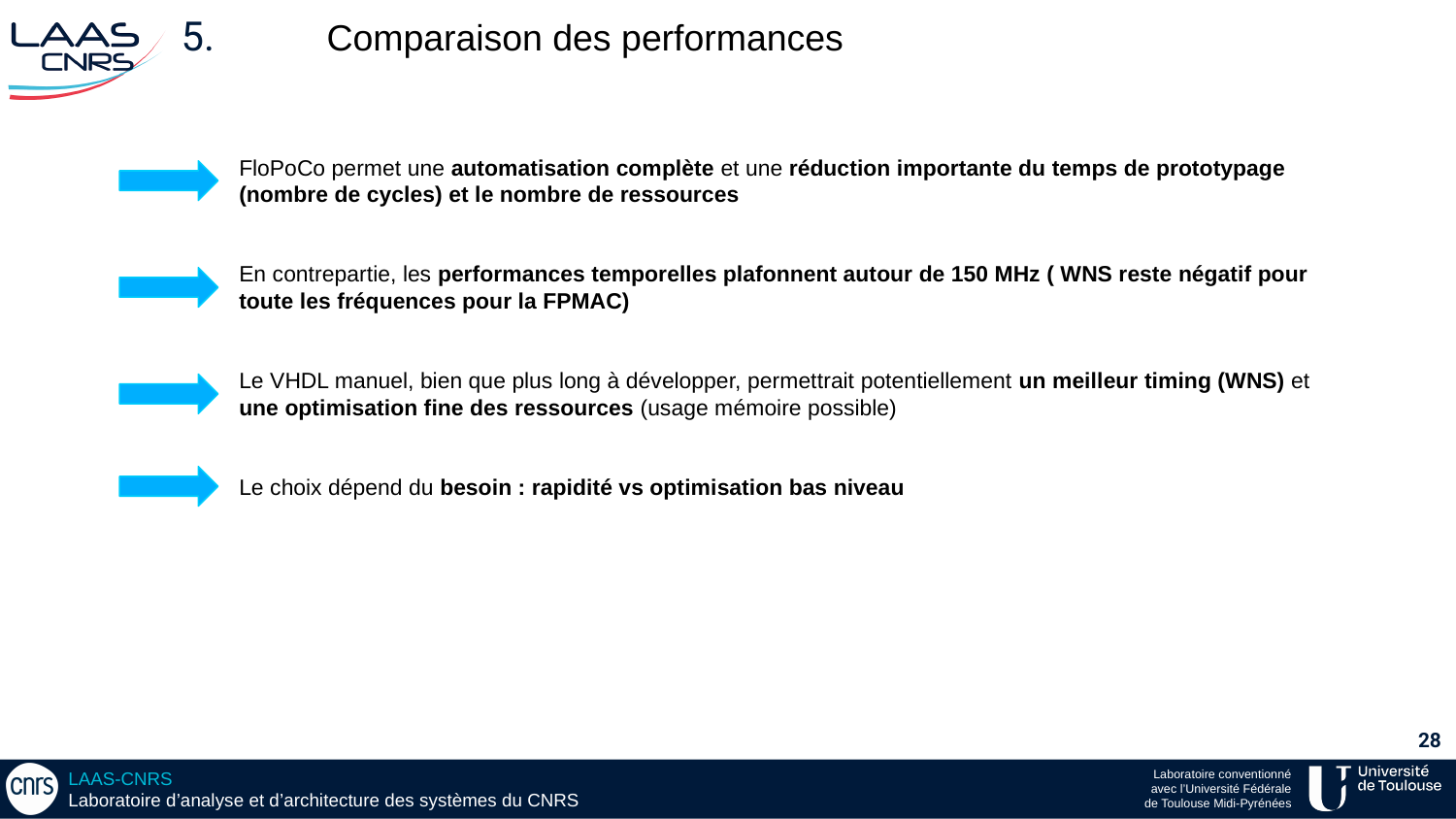

# 5.	Comparaison des performances

FloPoCo permet une automatisation complète et une réduction importante du temps de prototypage (nombre de cycles) et le nombre de ressources

En contrepartie, les performances temporelles plafonnent autour de 150 MHz ( WNS reste négatif pour toute les fréquences pour la FPMAC)

Le VHDL manuel, bien que plus long à développer, permettrait potentiellement un meilleur timing (WNS) et une optimisation fine des ressources (usage mémoire possible)

Le choix dépend du besoin : rapidité vs optimisation bas niveau

28